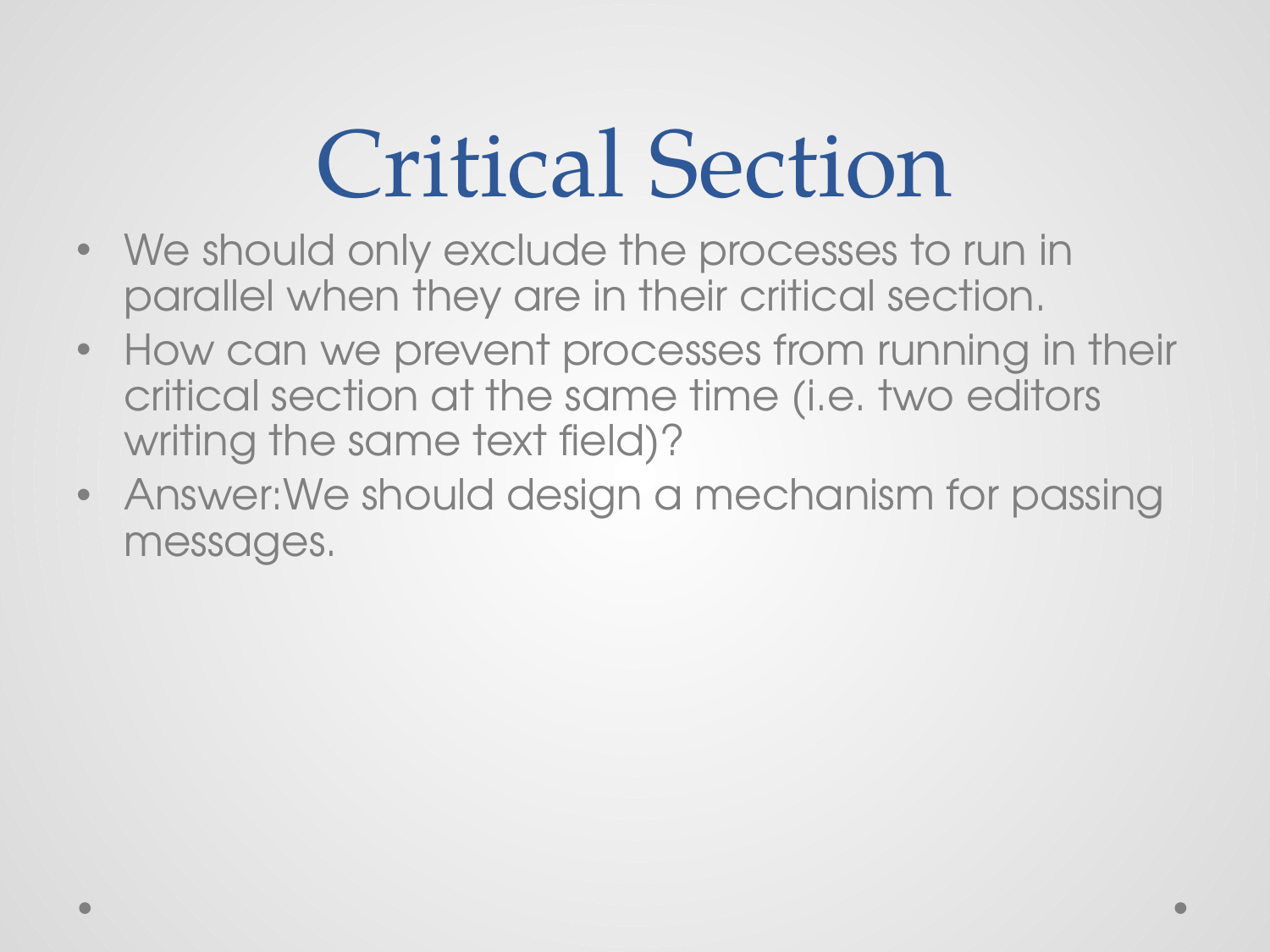

# Critical Section
We should only exclude the processes to run in parallel when they are in their critical section.
How can we prevent processes from running in their critical section at the same time (i.e. two editors writing the same text field)?
Answer:We should design a mechanism for passing messages.